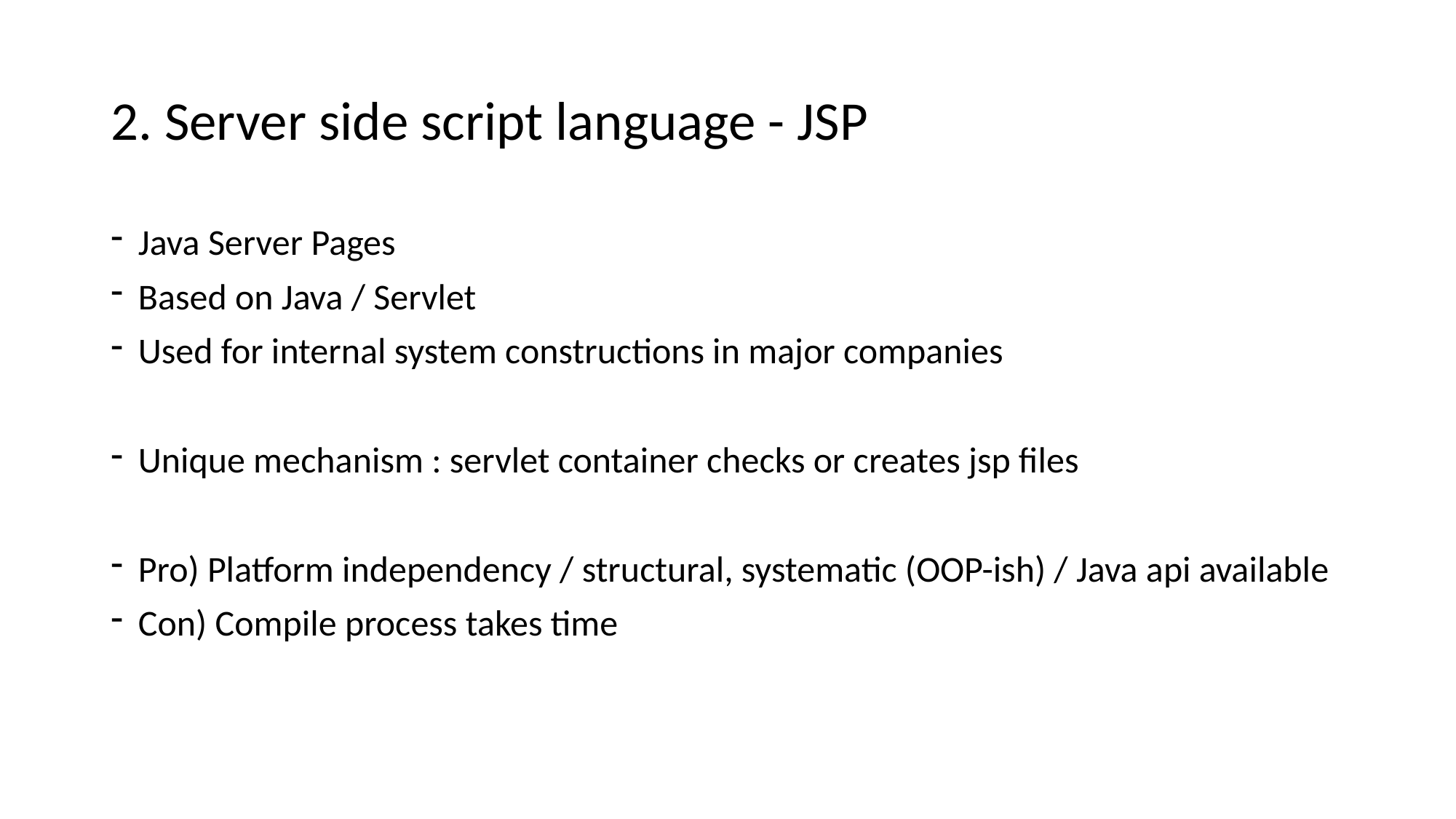

# 2. Server side script language - JSP
Java Server Pages
Based on Java / Servlet
Used for internal system constructions in major companies

Unique mechanism : servlet container checks or creates jsp files

Pro) Platform independency / structural, systematic (OOP-ish) / Java api available
Con) Compile process takes time